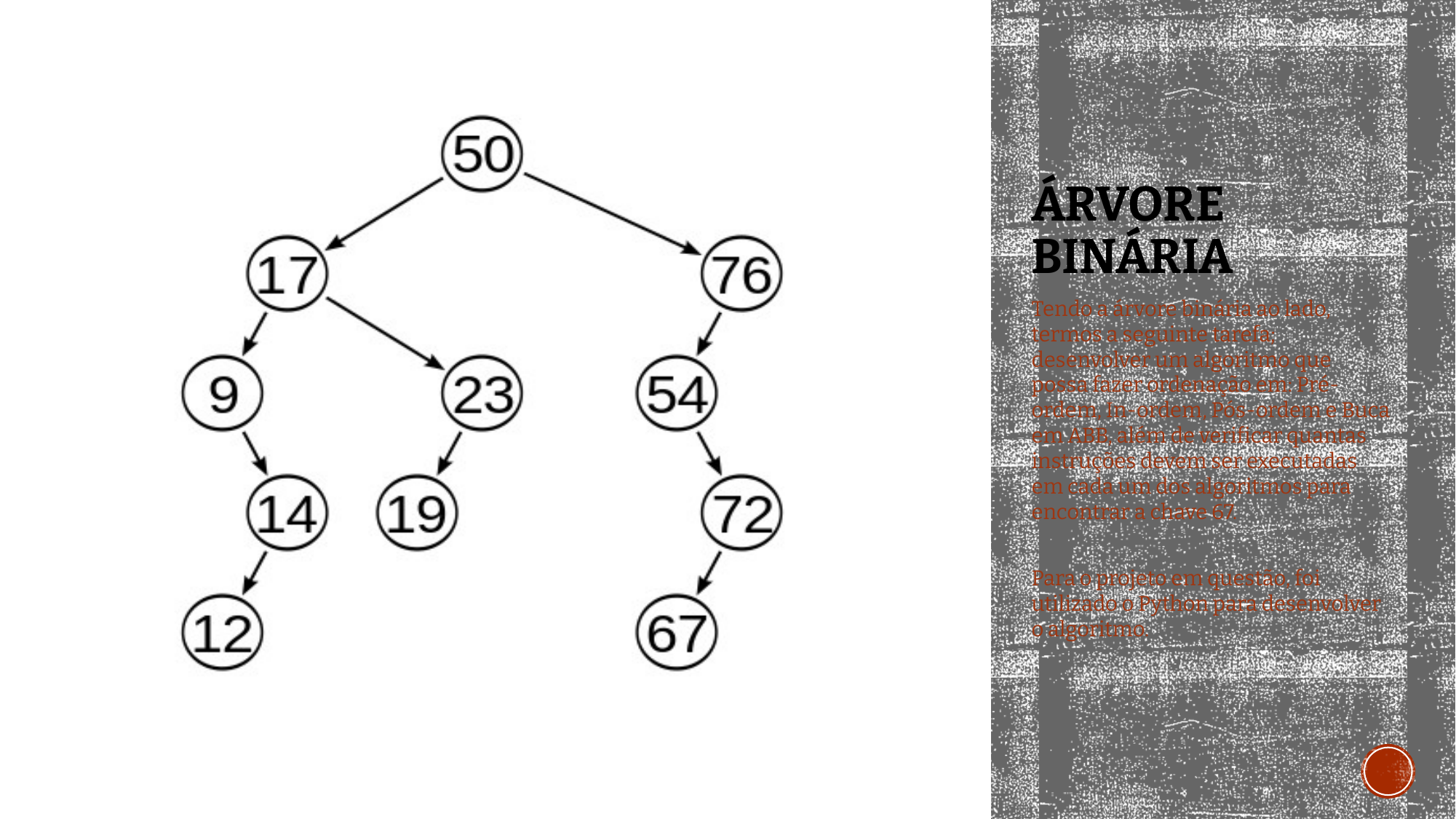

# árvore Binária

Tendo a árvore binária ao lado, termos a seguinte tarefa; desenvolver um algoritmo que possa fazer ordenação em: Pré-ordem, In-ordem, Pós-ordem e Buca em ABB, além de verificar quantas instruções devem ser executadas em cada um dos algoritmos para encontrar a chave 67.
Para o projeto em questão, foi utilizado o Python para desenvolver o algoritmo.